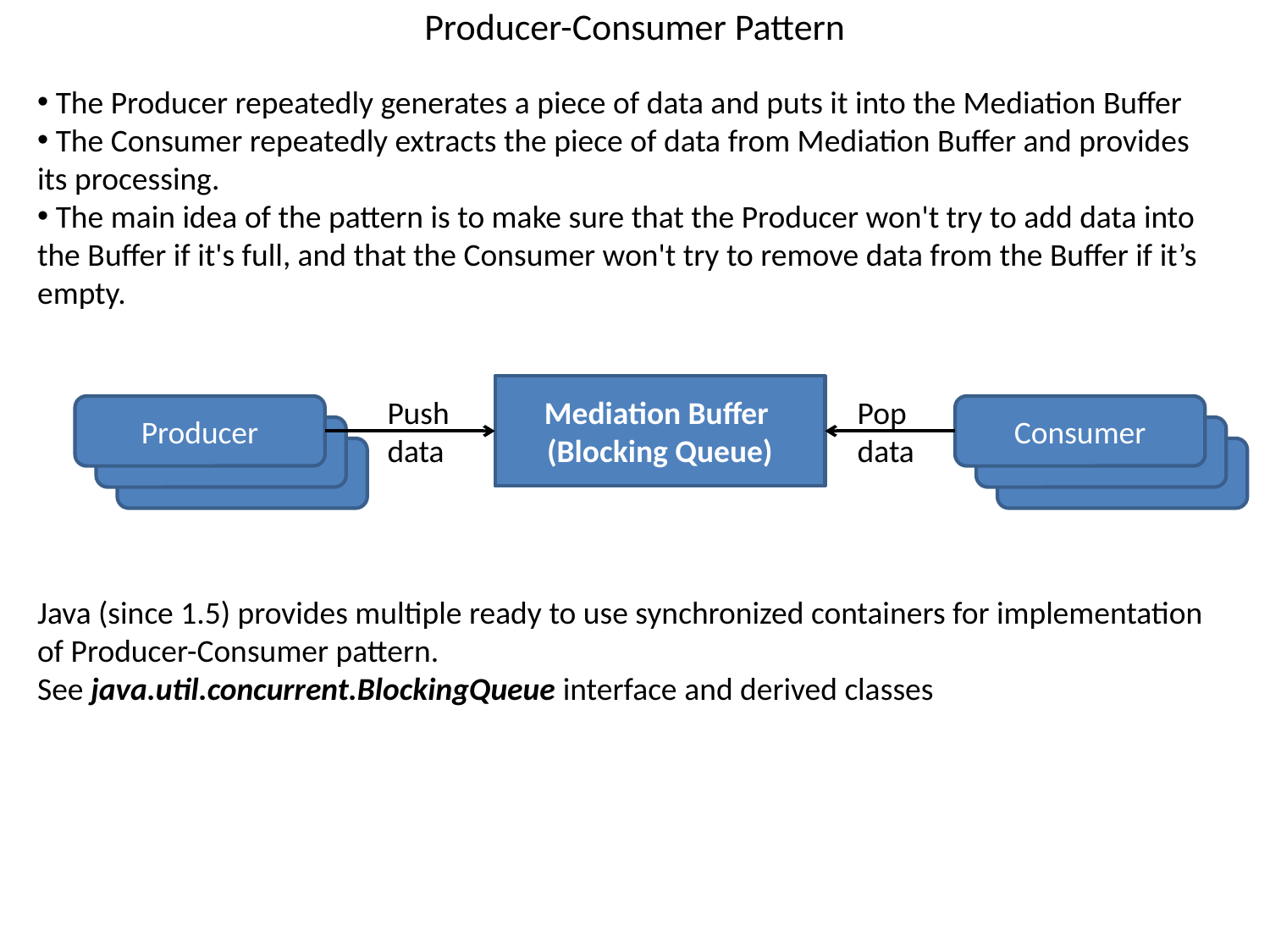

# Producer-Consumer Pattern
 The Producer repeatedly generates a piece of data and puts it into the Mediation Buffer
 The Consumer repeatedly extracts the piece of data from Mediation Buffer and provides its processing.
 The main idea of the pattern is to make sure that the Producer won't try to add data into the Buffer if it's full, and that the Consumer won't try to remove data from the Buffer if it’s empty.

Mediation Buffer
(Blocking Queue)
Push
data
Pop
data
Producer
Consumer
Produccer
Produccer
Produccer
Produccer
Java (since 1.5) provides multiple ready to use synchronized containers for implementation of Producer-Consumer pattern.
See java.util.concurrent.BlockingQueue interface and derived classes